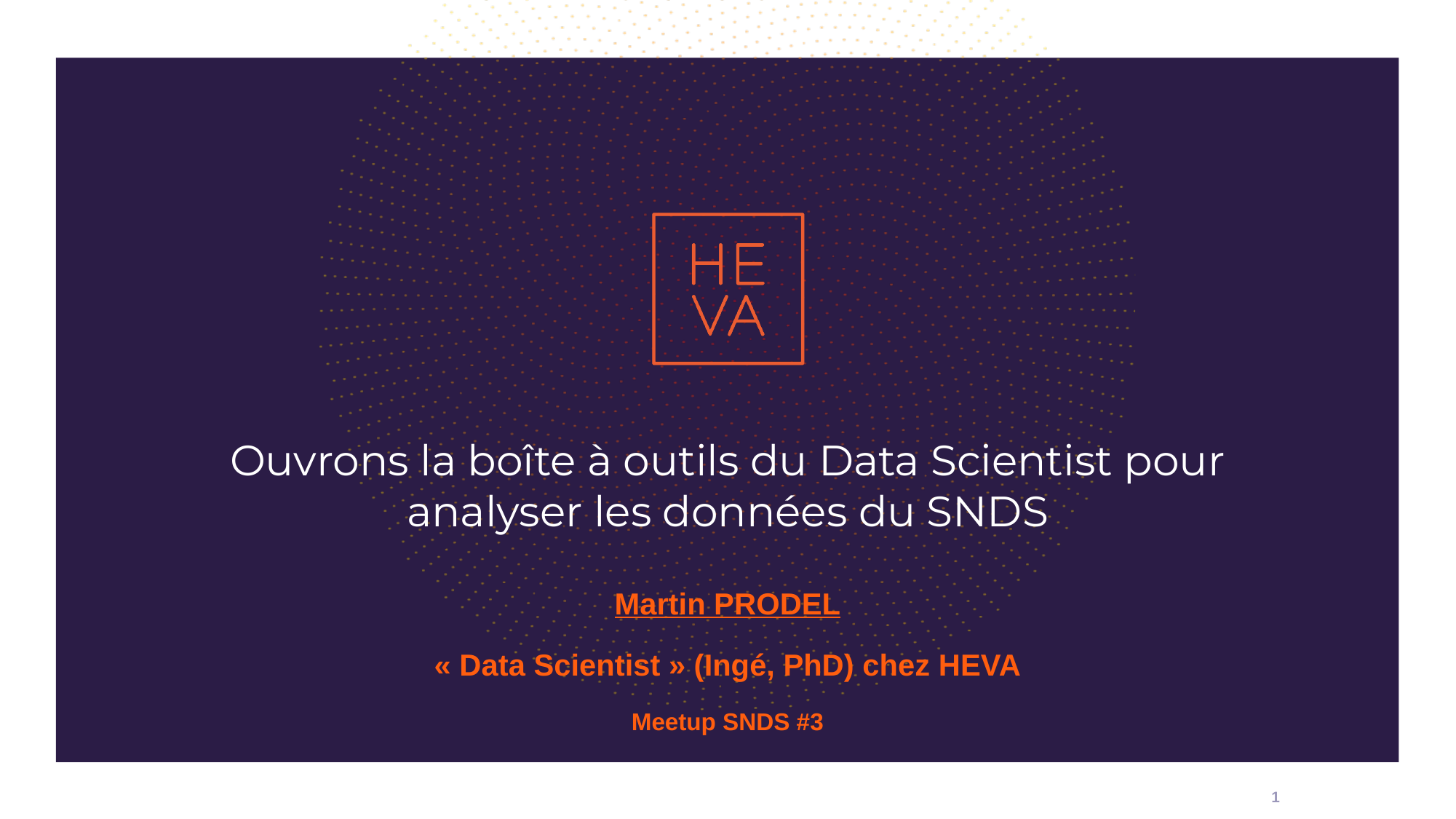

# Ouvrons la boîte à outils du Data Scientist pour analyser les données du SNDS
Martin PRODEL
« Data Scientist » (Ingé, PhD) chez HEVA
Meetup SNDS #3
1